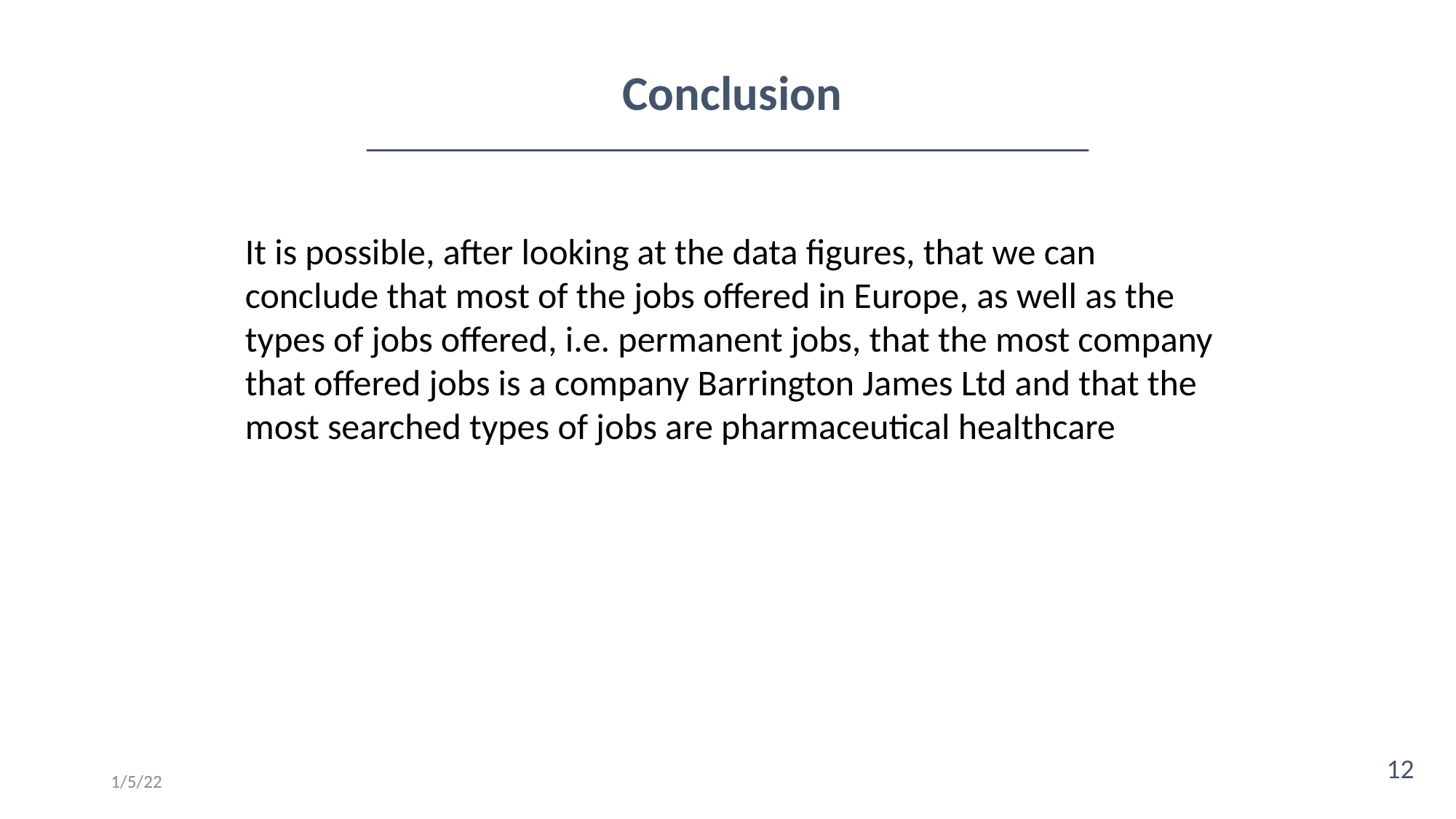

Conclusion
It is possible, after looking at the data figures, that we can conclude that most of the jobs offered in Europe, as well as the types of jobs offered, i.e. permanent jobs, that the most company that offered jobs is a company Barrington James Ltd and that the most searched types of jobs are pharmaceutical healthcare
12
1/5/22